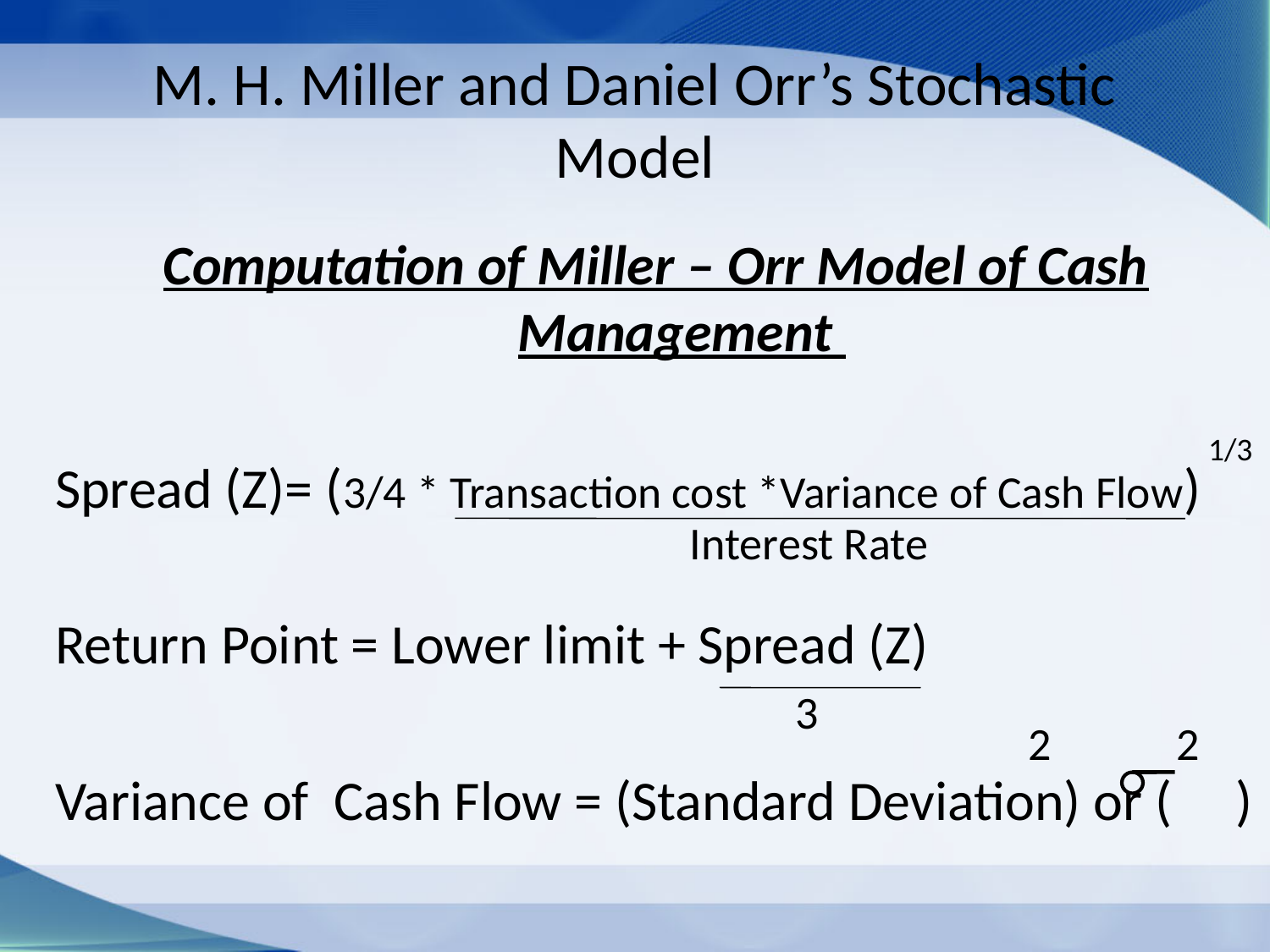

# M. H. Miller and Daniel Orr’s Stochastic Model
Computation of Miller – Orr Model of Cash Management

Spread (Z)= (3/4 * Transaction cost *Variance of Cash Flow)

Return Point = Lower limit + Spread (Z)

Variance of  Cash Flow = (Standard Deviation) or (     )

1/3
Interest Rate
3
2
2